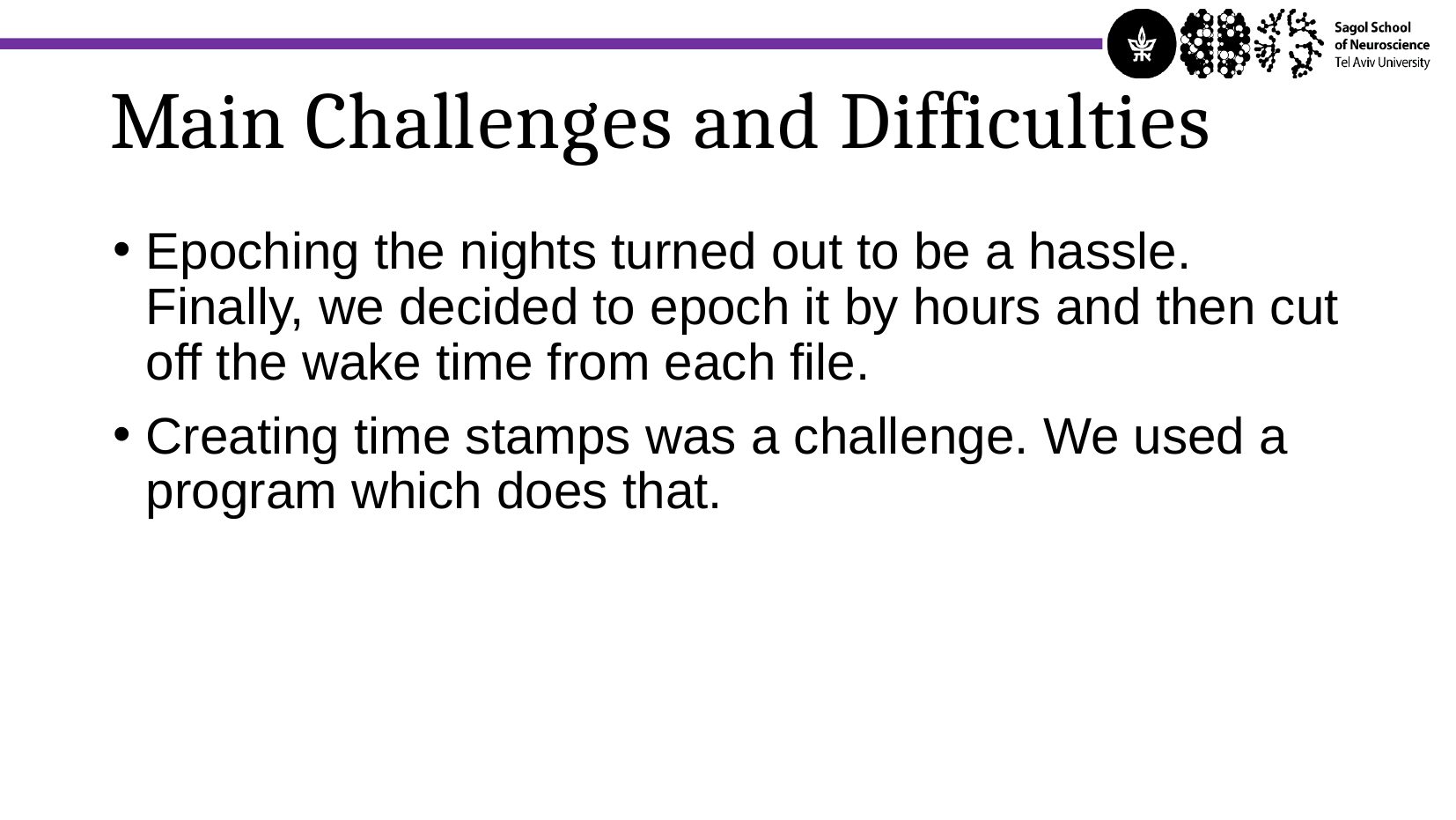

Main Challenges and Difficulties
Epoching the nights turned out to be a hassle. Finally, we decided to epoch it by hours and then cut off the wake time from each file.
Creating time stamps was a challenge. We used a program which does that.